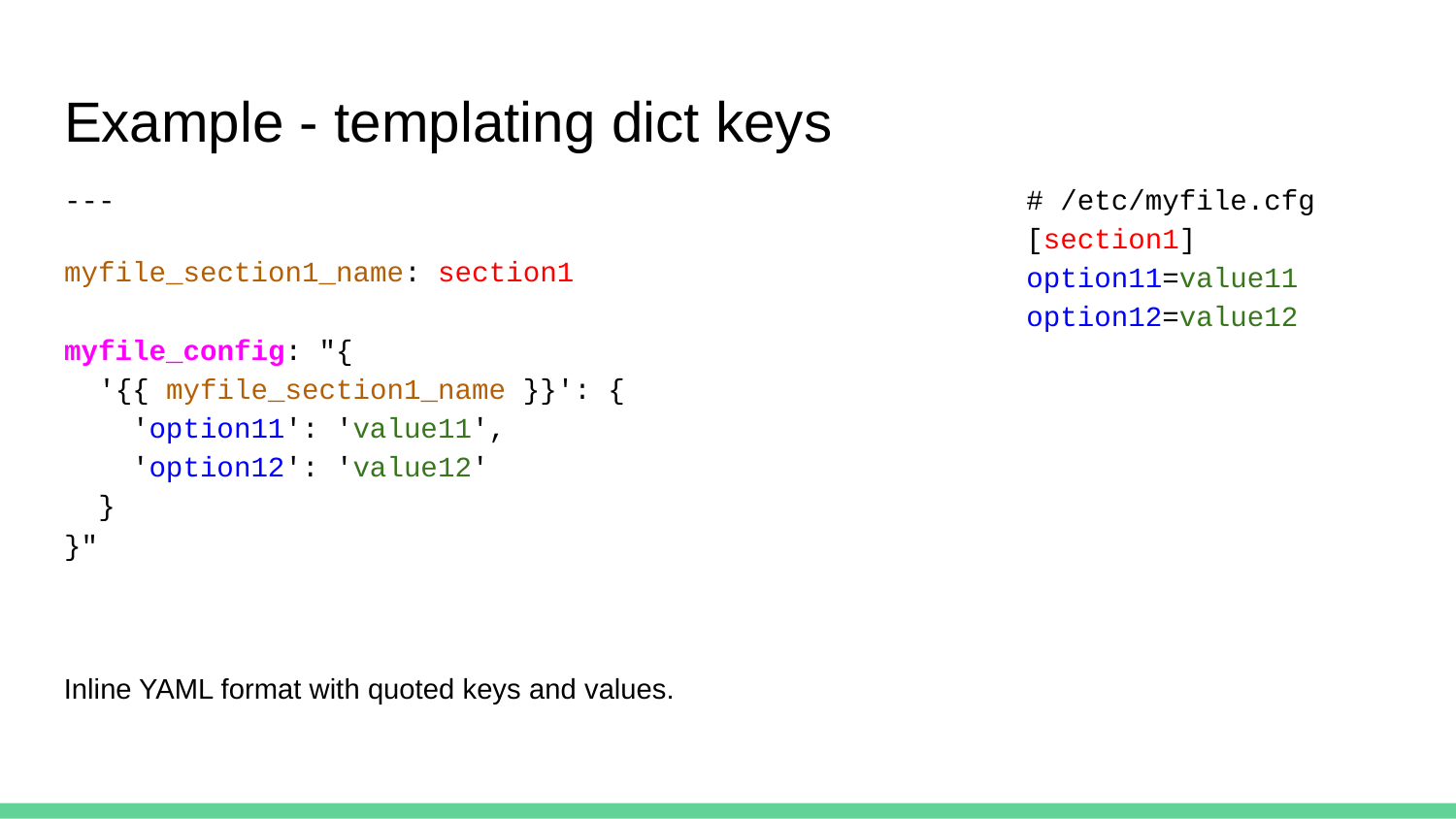

# Example - templating dict keys
---

myfile_section1_name: section1

myfile_config: "{
  '{{ myfile_section1_name }}': {
    'option11': 'value11',
    'option12': 'value12'
  }
}"
# /etc/myfile.cfg
[section1]
option11=value11
option12=value12

Inline YAML format with quoted keys and values.